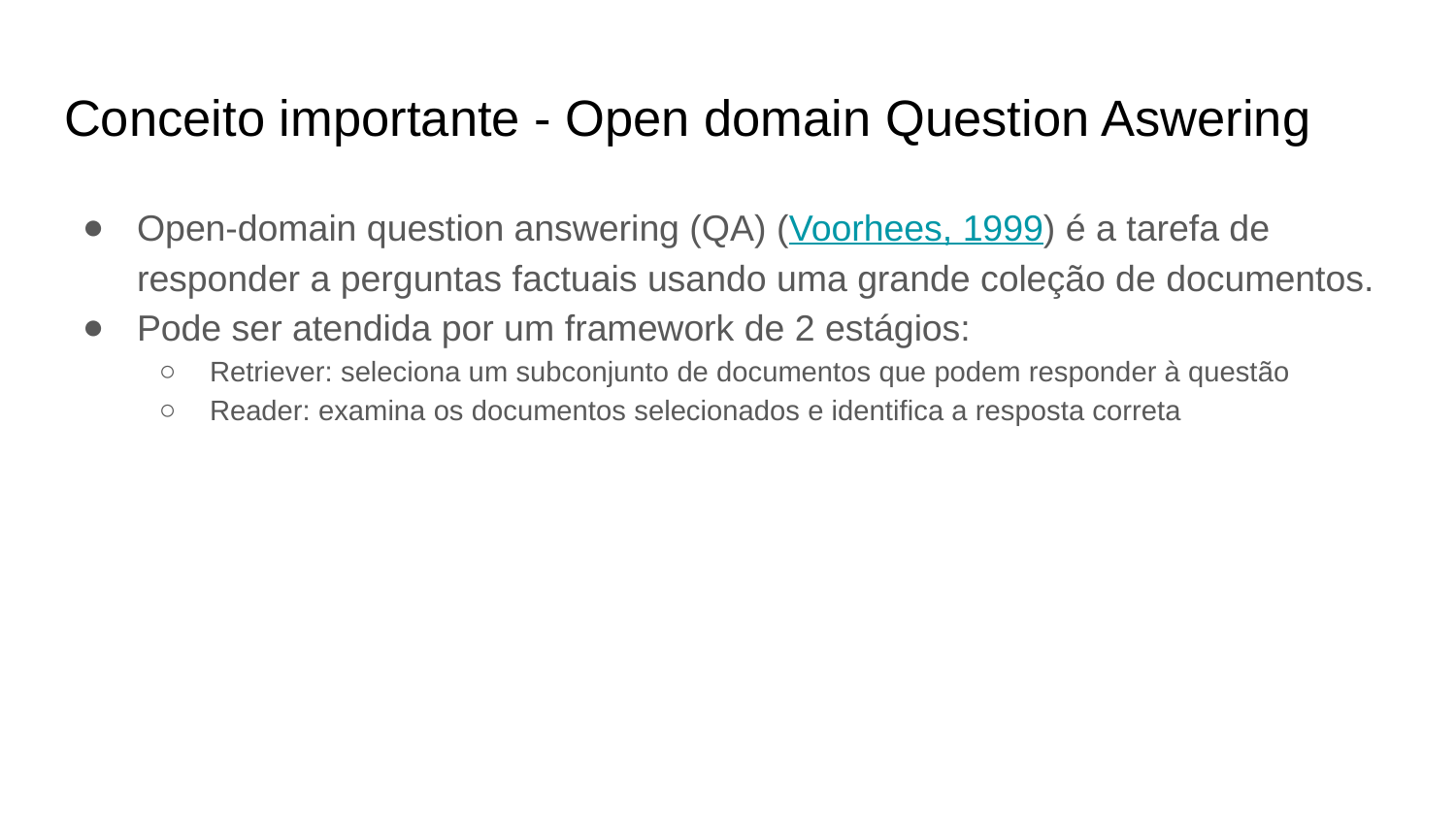

# Conceito importante - Open domain Question Aswering
Open-domain question answering (QA) (Voorhees, 1999) é a tarefa de responder a perguntas factuais usando uma grande coleção de documentos.
Pode ser atendida por um framework de 2 estágios:
Retriever: seleciona um subconjunto de documentos que podem responder à questão
Reader: examina os documentos selecionados e identifica a resposta correta